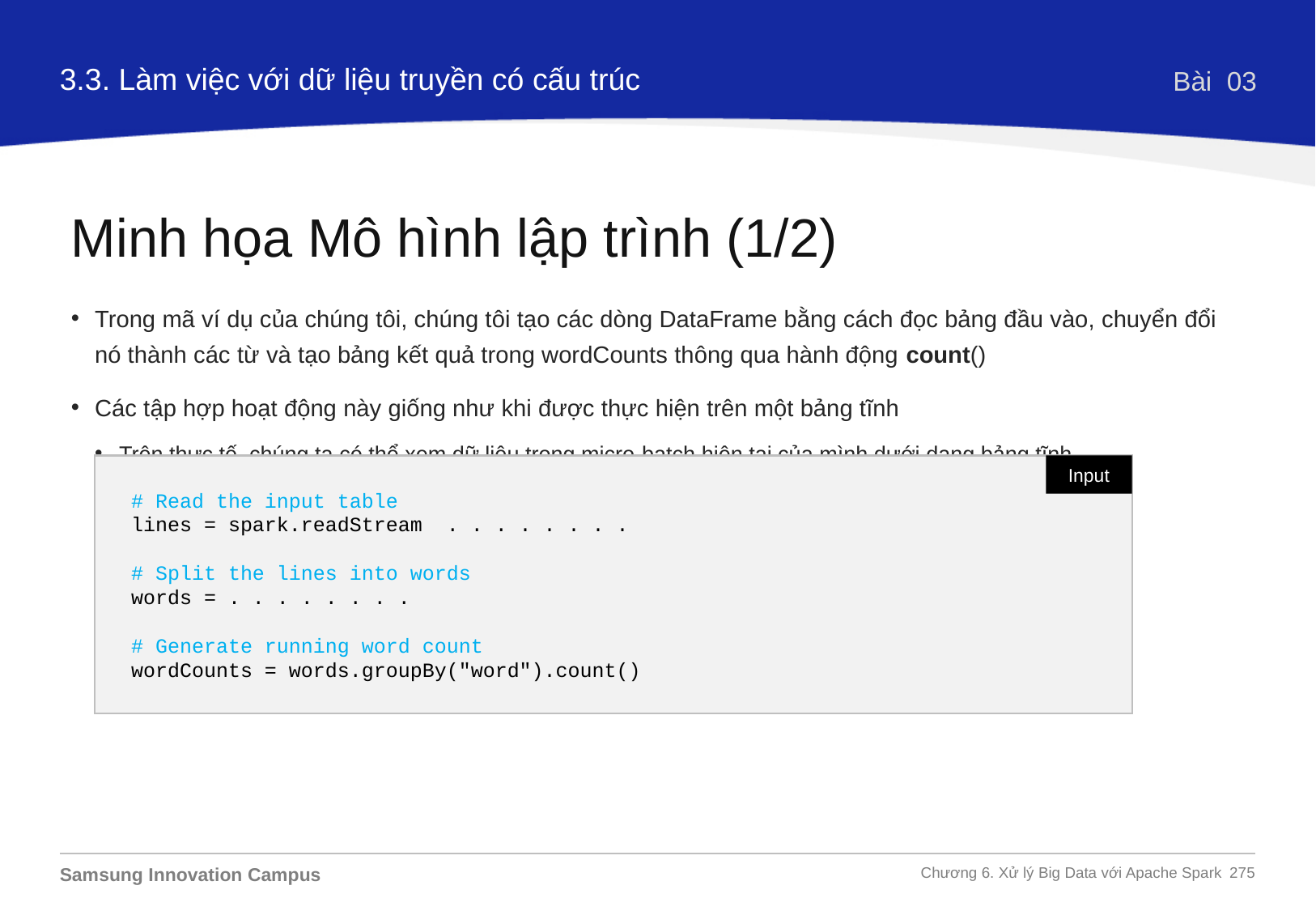

3.3. Làm việc với dữ liệu truyền có cấu trúc
Bài  03
Minh họa Mô hình lập trình (1/2)
Trong mã ví dụ của chúng tôi, chúng tôi tạo các dòng DataFrame bằng cách đọc bảng đầu vào, chuyển đổi nó thành các từ và tạo bảng kết quả trong wordCounts thông qua hành động count()
Các tập hợp hoạt động này giống như khi được thực hiện trên một bảng tĩnh
Trên thực tế, chúng ta có thể xem dữ liệu trong micro-batch hiện tại của mình dưới dạng bảng tĩnh
# Read the input table
lines = spark.readStream  . . . . . . . .

# Split the lines into words
words = . . . . . . . .

# Generate running word count
wordCounts = words.groupBy("word").count()
Input